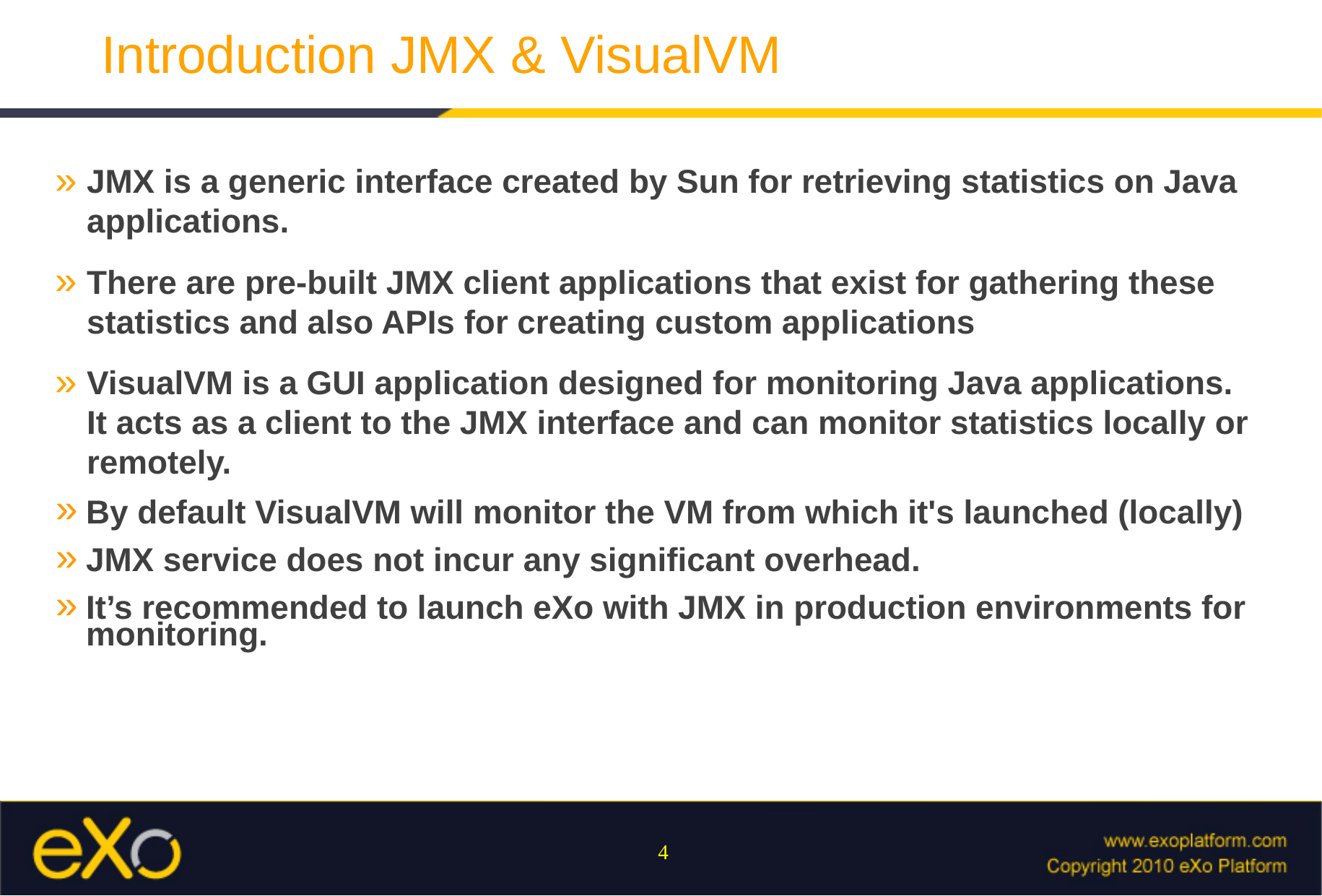

# Introduction JMX & VisualVM
JMX is a generic interface created by Sun for retrieving statistics on Java applications.
There are pre-built JMX client applications that exist for gathering these statistics and also APIs for creating custom applications
VisualVM is a GUI application designed for monitoring Java applications. It acts as a client to the JMX interface and can monitor statistics locally or remotely.
By default VisualVM will monitor the VM from which it's launched (locally)
JMX service does not incur any significant overhead.
It’s recommended to launch eXo with JMX in production environments for monitoring.